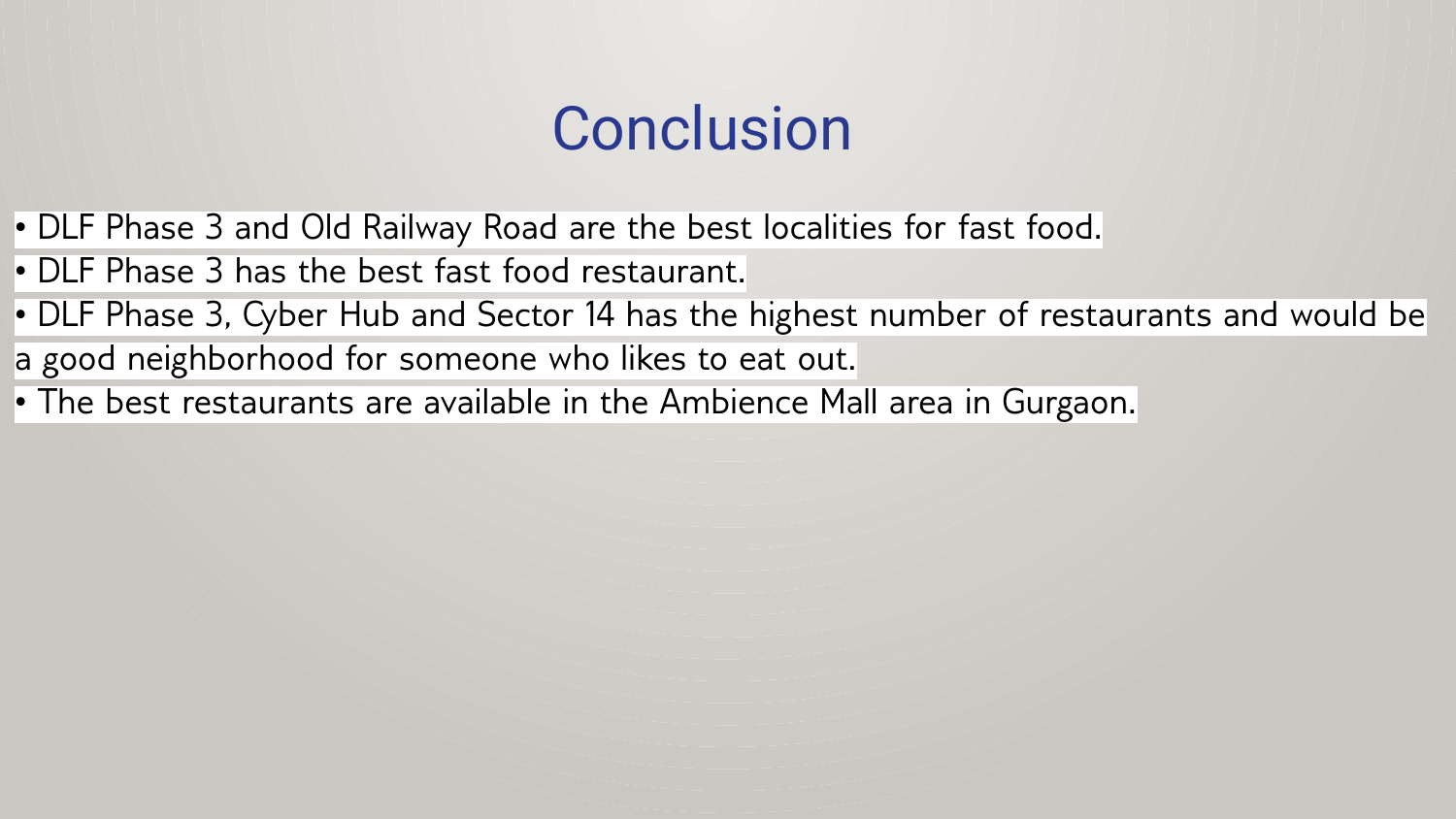

Conclusion
• DLF Phase 3 and Old Railway Road are the best localities for fast food.
• DLF Phase 3 has the best fast food restaurant.
• DLF Phase 3, Cyber Hub and Sector 14 has the highest number of restaurants and would be a good neighborhood for someone who likes to eat out.
• The best restaurants are available in the Ambience Mall area in Gurgaon.